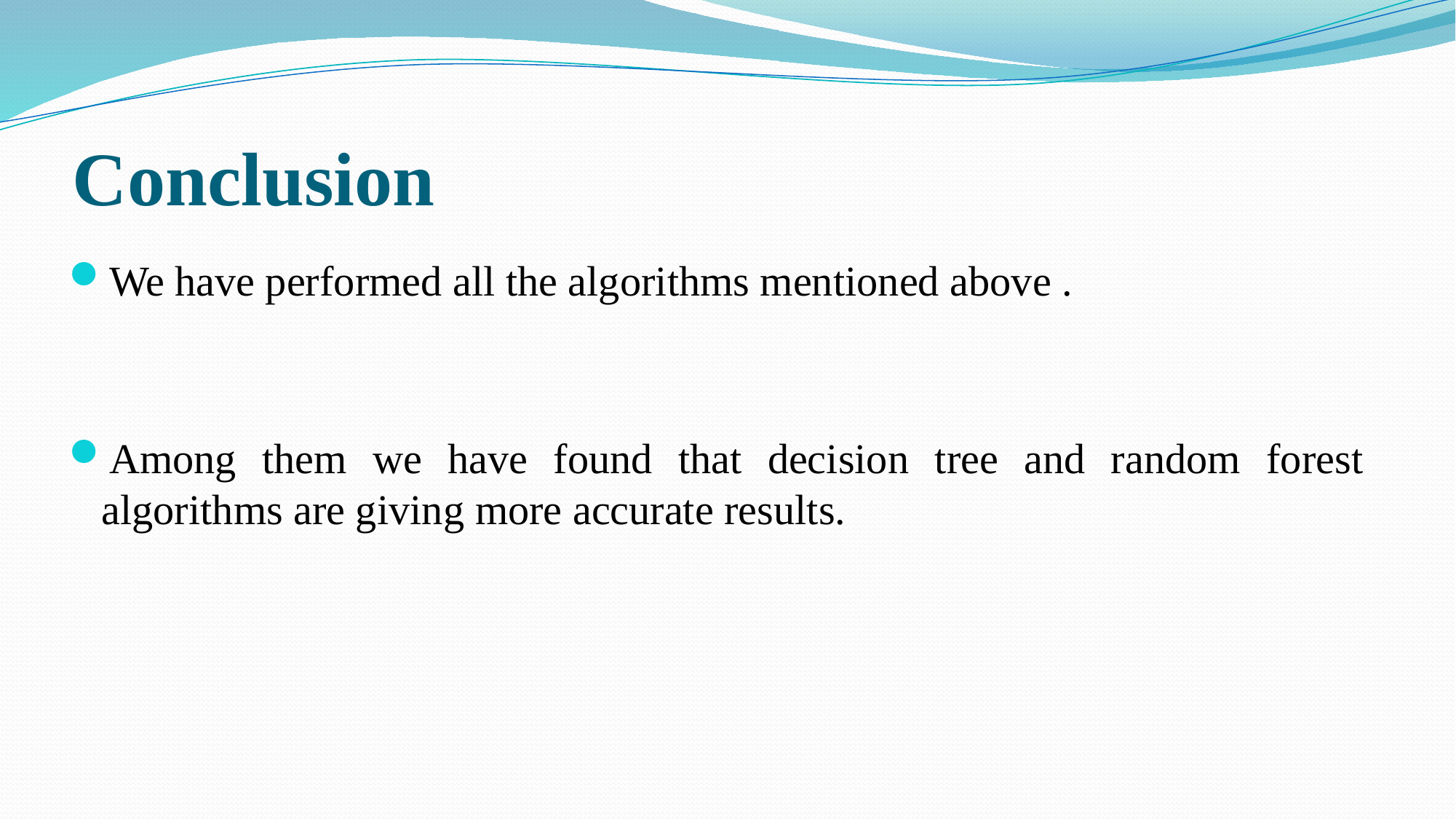

# Conclusion
We have performed all the algorithms mentioned above .

Among them we have found that decision tree and random forest algorithms are giving more accurate results.